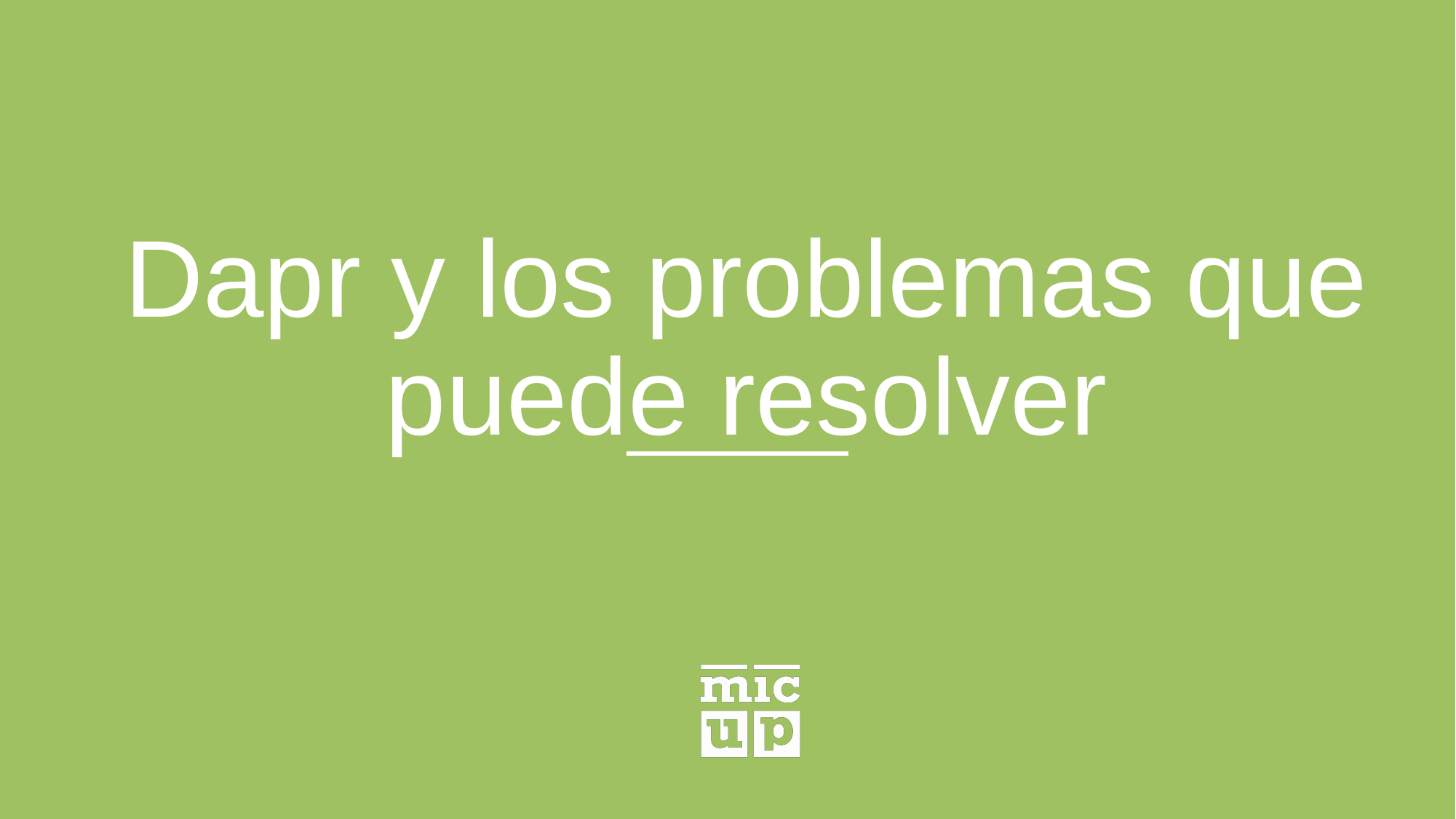

# Dapr y los problemas que puede resolver